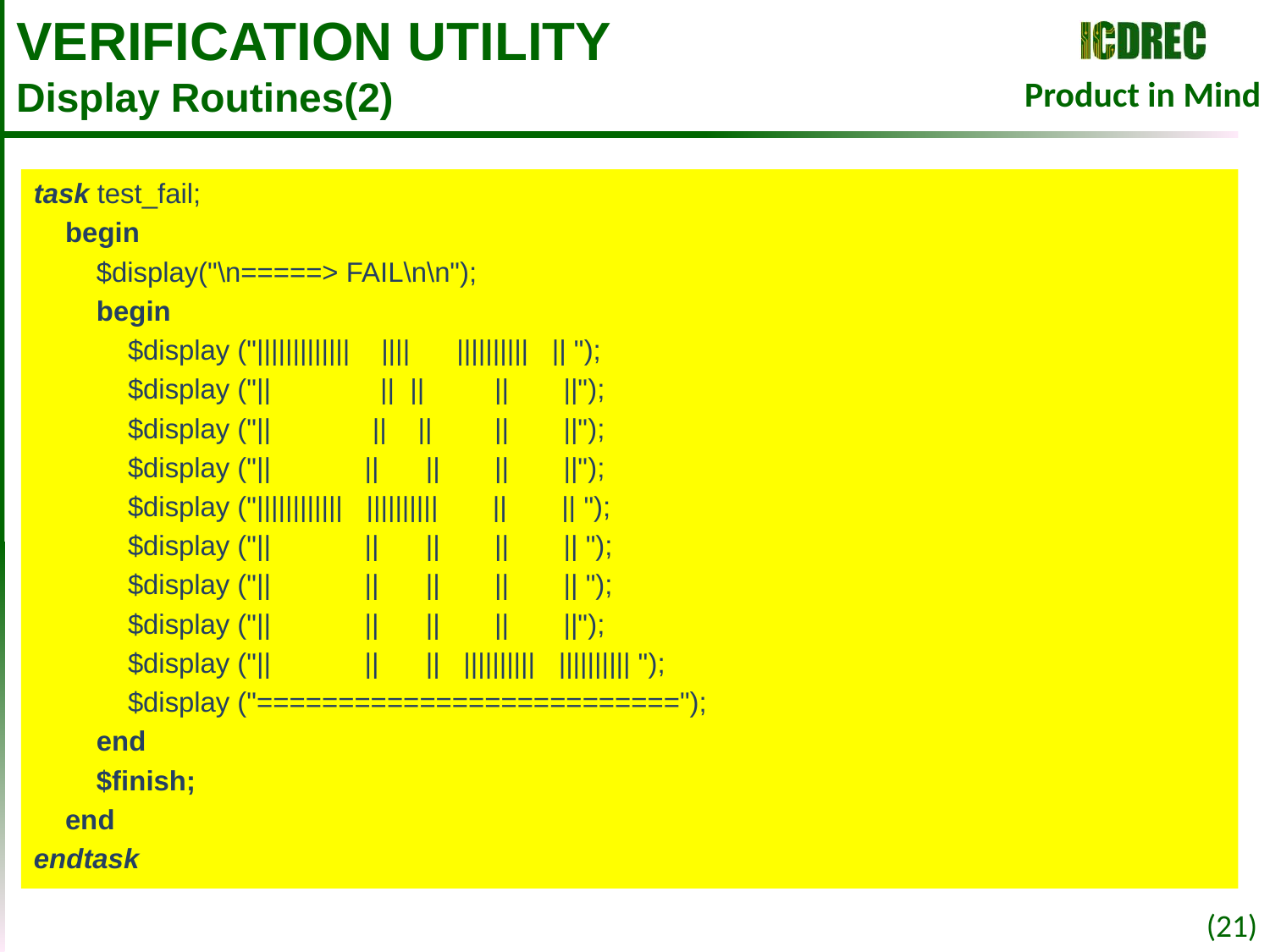

# VERIFICATION UTILITY Display Routines(2)
task test_fail;
    begin
        $display("\n=====> FAIL\n\n");
        begin
            $display ("|||||||||||||    ||||      ||||||||||   || ");
            $display ("||              ||  ||         ||       ||");
            $display ("||             ||    ||        ||       ||");
            $display ("||            ||      ||       ||       ||");
            $display ("||||||||||||   ||||||||||       ||       || ");
            $display ("||            ||      ||       ||       || ");
            $display ("||            ||      ||       ||       || ");
            $display ("||            ||      ||       ||       ||");
            $display ("||            ||      ||   ||||||||||   |||||||||| ");
            $display ("==========================");
        end
        $finish;
    end
endtask